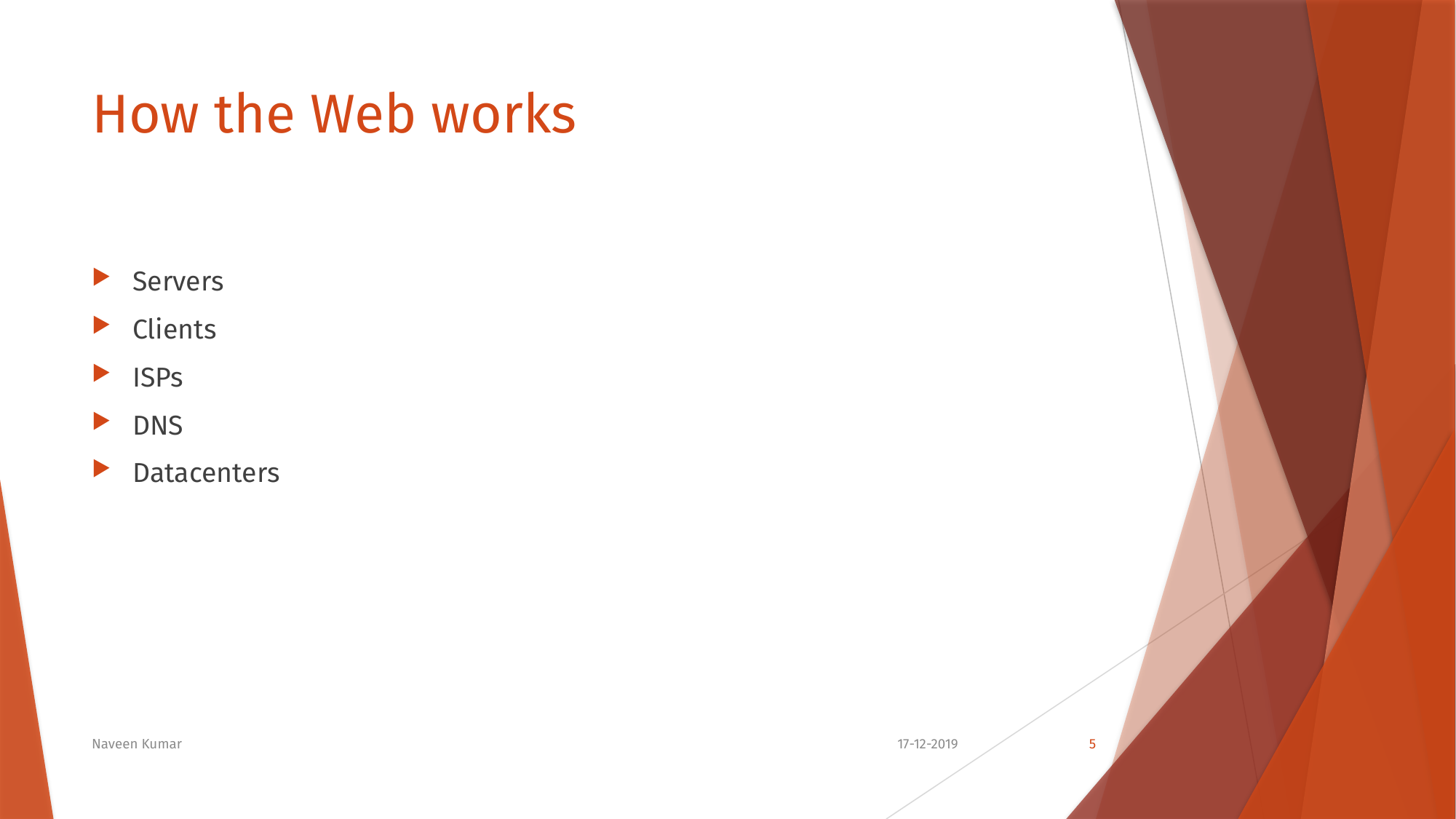

# How the Web works
Servers
Clients
ISPs
DNS
Datacenters
Naveen Kumar
17-12-2019
5